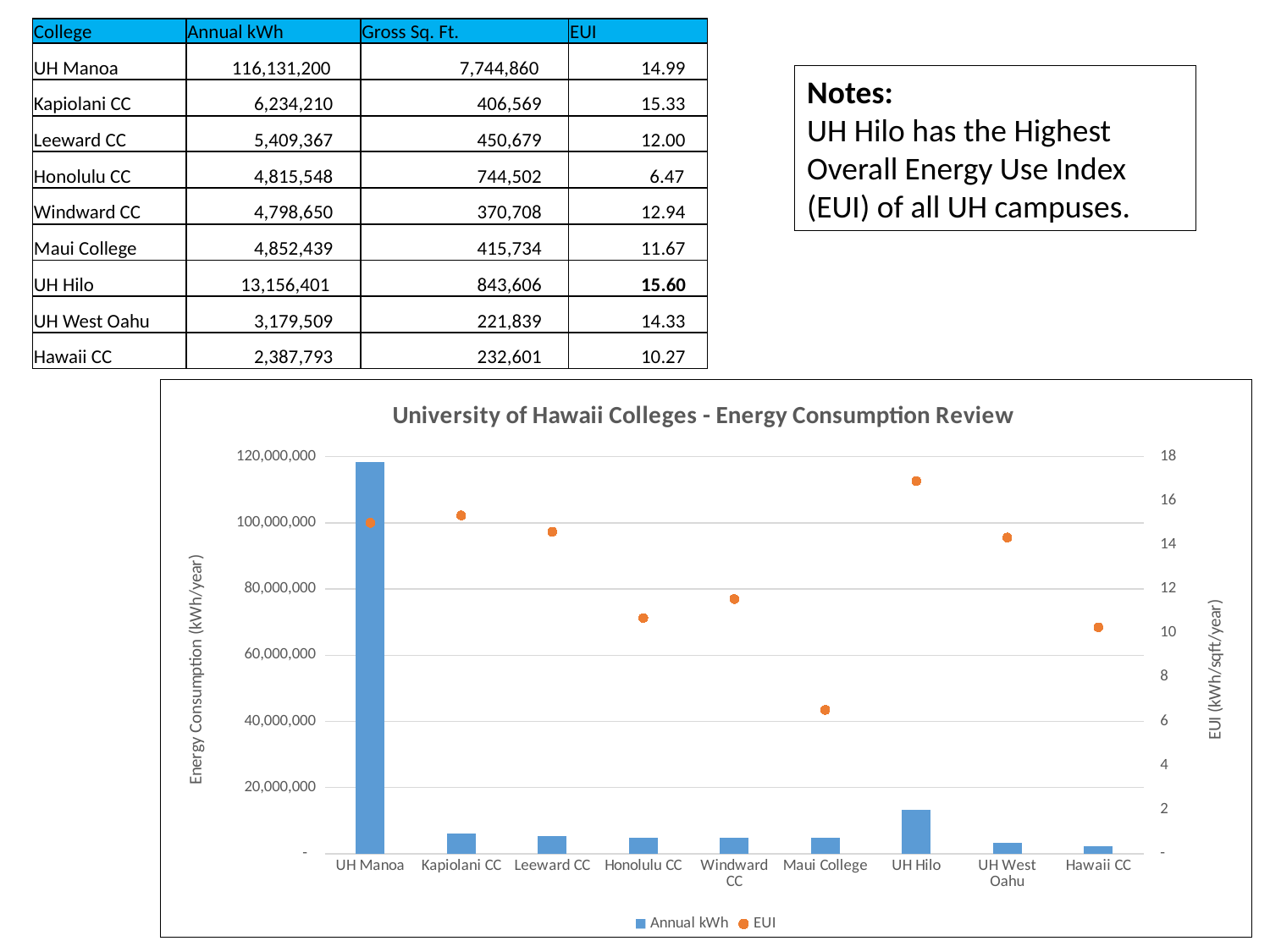

| College | Annual kWh | Gross Sq. Ft. | EUI |
| --- | --- | --- | --- |
| UH Manoa | 116,131,200 | 7,744,860 | 14.99 |
| Kapiolani CC | 6,234,210 | 406,569 | 15.33 |
| Leeward CC | 5,409,367 | 450,679 | 12.00 |
| Honolulu CC | 4,815,548 | 744,502 | 6.47 |
| Windward CC | 4,798,650 | 370,708 | 12.94 |
| Maui College | 4,852,439 | 415,734 | 11.67 |
| UH Hilo | 13,156,401 | 843,606 | 15.60 |
| UH West Oahu | 3,179,509 | 221,839 | 14.33 |
| Hawaii CC | 2,387,793 | 232,601 | 10.27 |
Notes:
UH Hilo has the Highest Overall Energy Use Index (EUI) of all UH campuses.

### Chart: University of Hawaii Colleges - Energy Consumption Review

| Category | Annual kWh | EUI |
|---|---|---|
| UH Manoa | 118384800.0 | 14.994615977494957 |
| Kapiolani CC | 6234210.0 | 15.333707193612891 |
| Leeward CC | 5409367.0 | 14.591988842970748 |
| Honolulu CC | 4815548.0 | 10.685095156419536 |
| Windward CC | 4798650.0 | 11.542596949010665 |
| Maui College | 4852439.0 | 6.517697736204872 |
| UH Hilo | 13156401.0 | 16.891736189643034 |
| UH West Oahu | 3179509.0 | 14.332506908163127 |
| Hawaii CC | 2387793.0 | 10.265617946612439 |